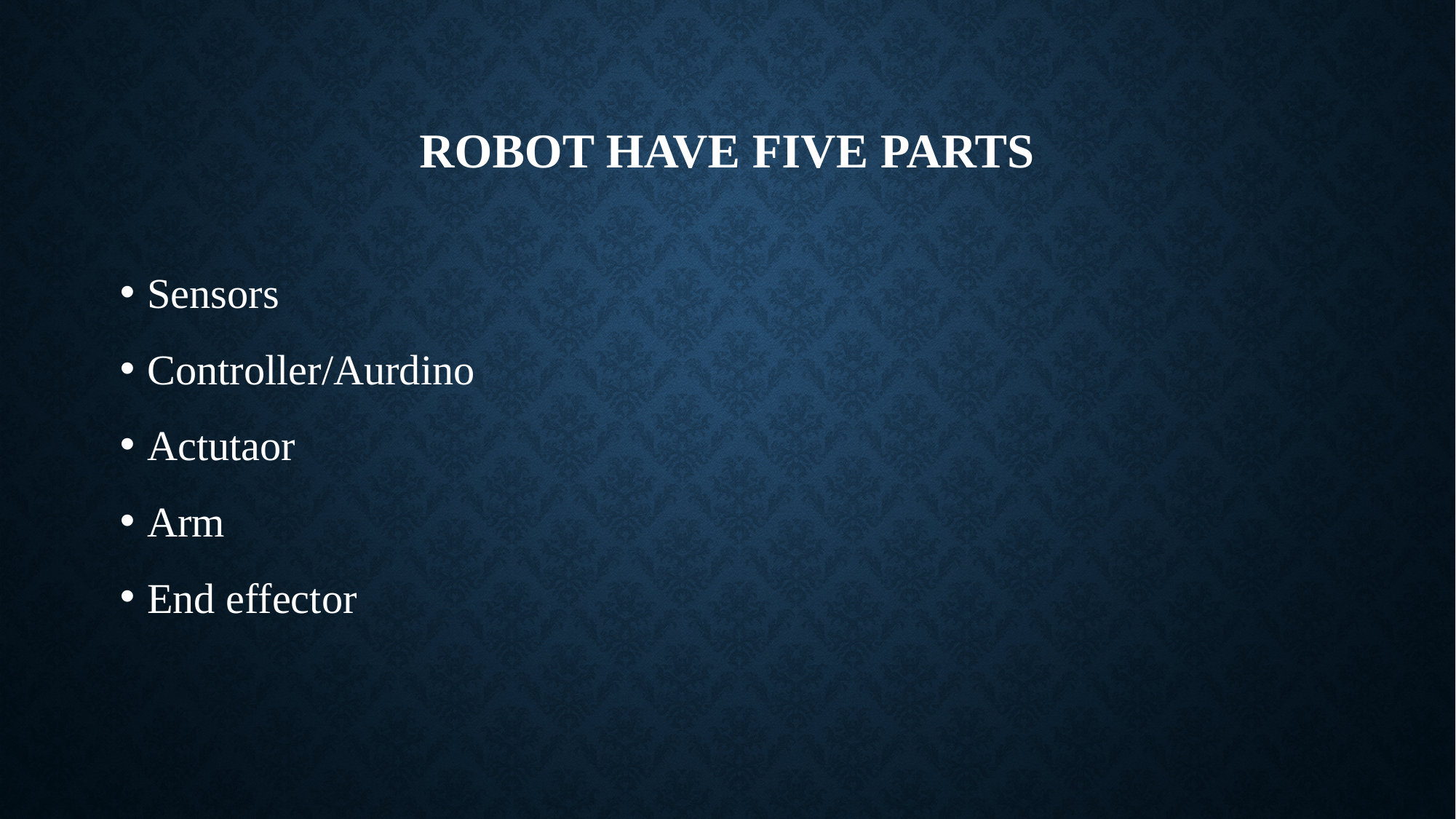

# Robot have five parts
Sensors
Controller/Aurdino
Actutaor
Arm
End effector